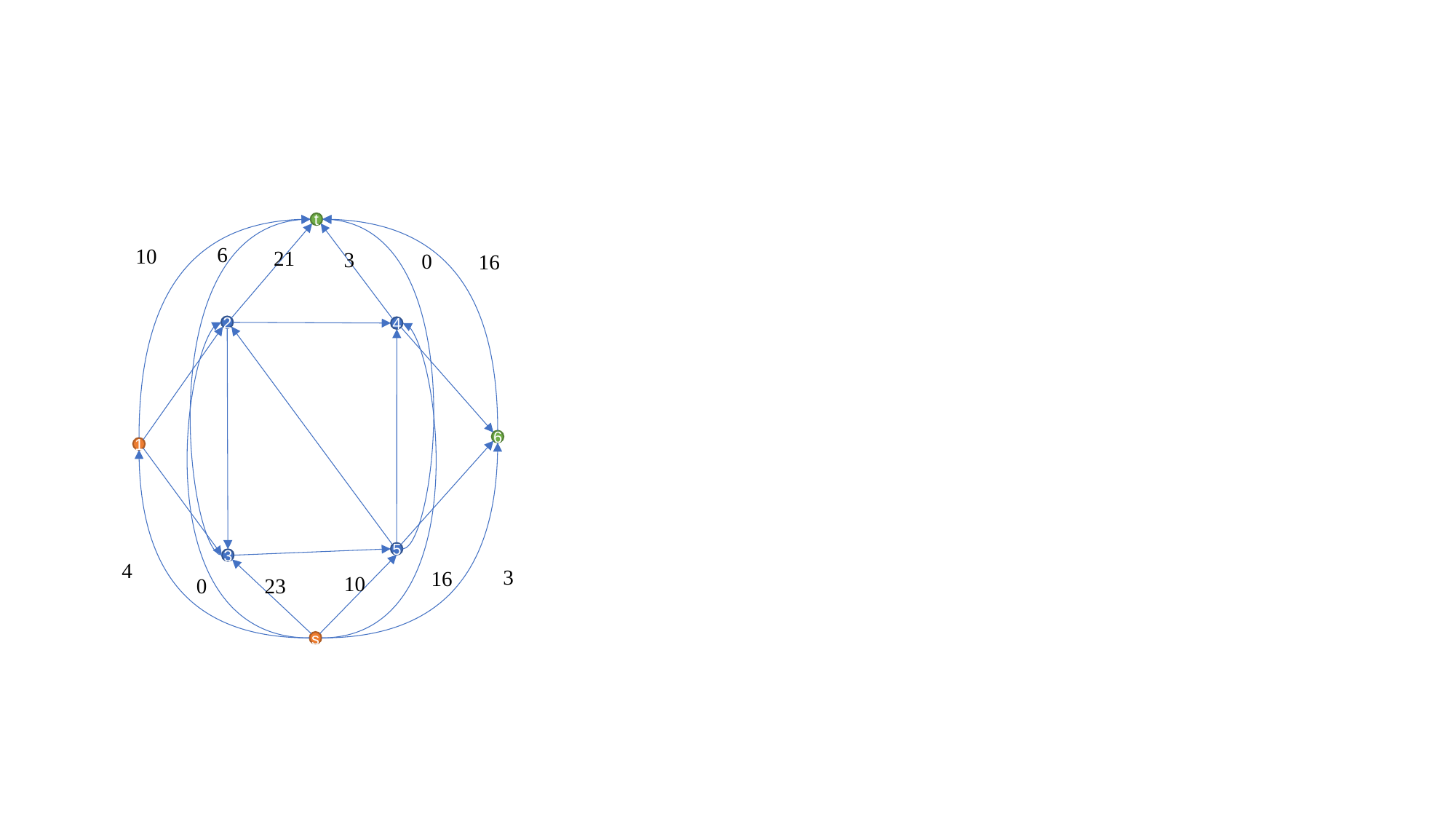

t
6
10
21
3
0
16
2
4
6
1
5
3
4
3
16
10
0
23
s